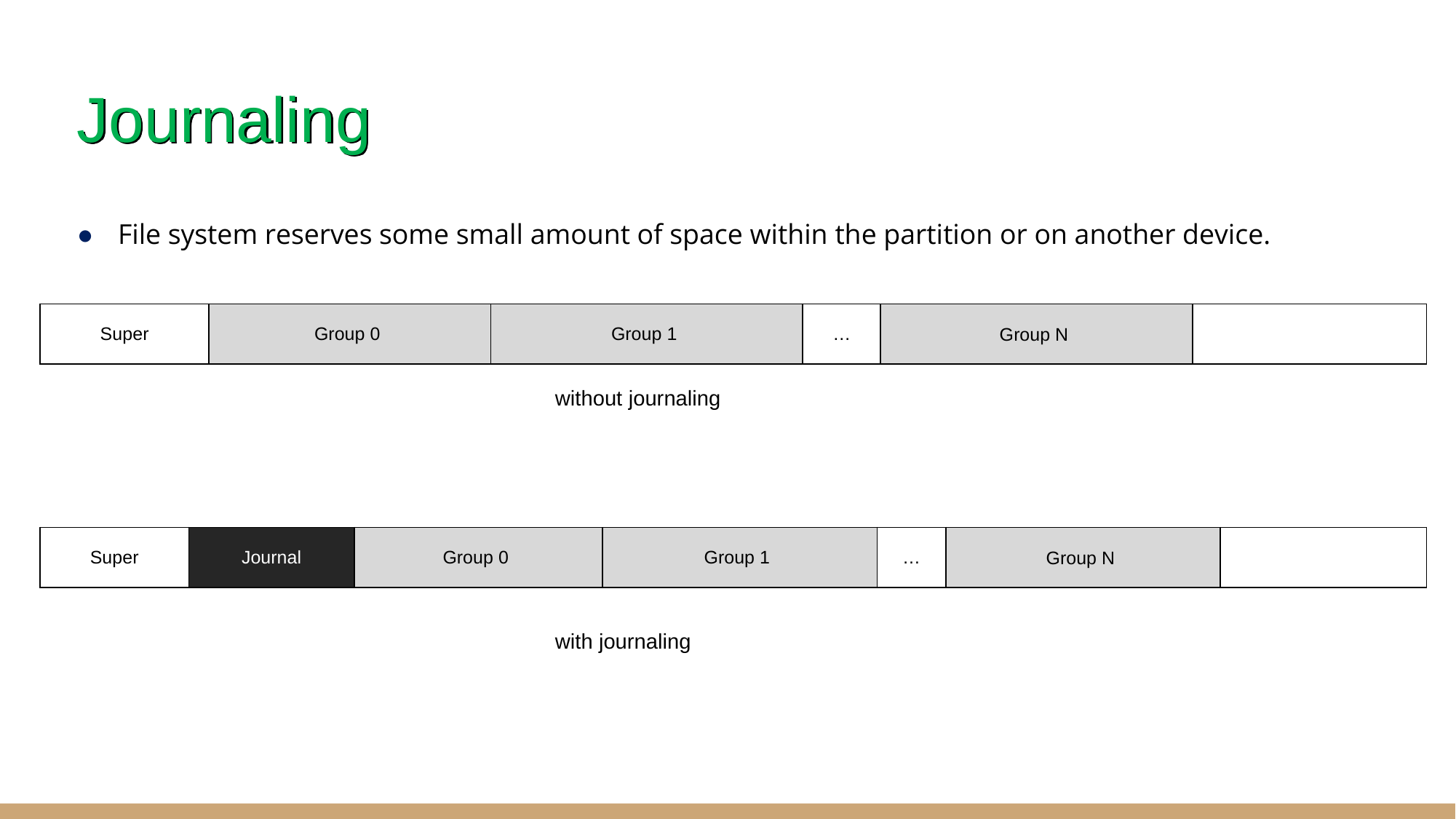

# Journaling
File system reserves some small amount of space within the partition or on another device.
| Super | Group 0 | Group 1 | … | Group N |  |
| --- | --- | --- | --- | --- | --- |
without journaling
| Super | Journal | Group 0 | Group 1 | … | Group N |  |
| --- | --- | --- | --- | --- | --- | --- |
with journaling
52